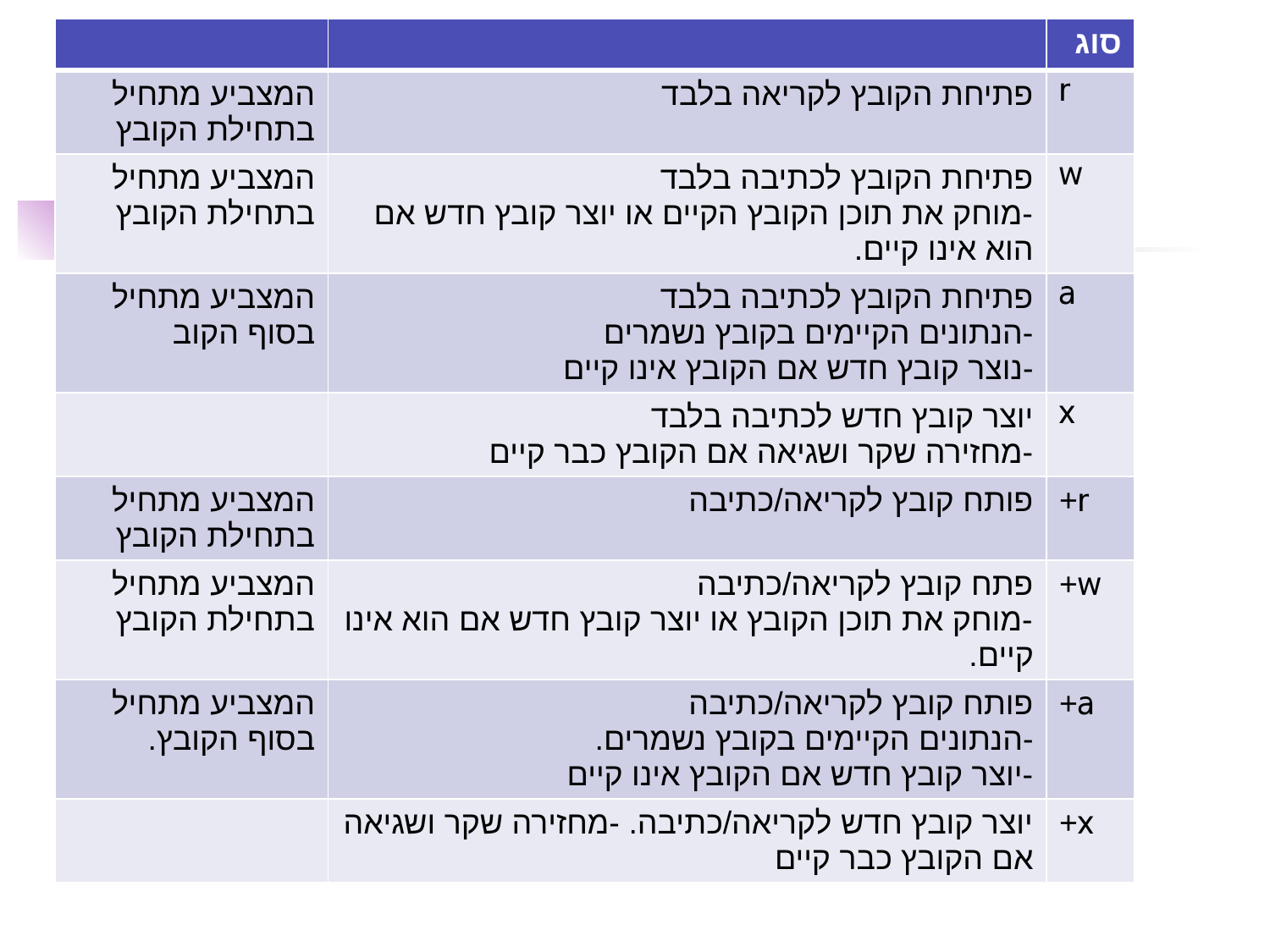

|  |  | סוג |
| --- | --- | --- |
| המצביע מתחיל בתחילת הקובץ | פתיחת הקובץ לקריאה בלבד | r |
| המצביע מתחיל בתחילת הקובץ | פתיחת הקובץ לכתיבה בלבד -מוחק את תוכן הקובץ הקיים או יוצר קובץ חדש אם הוא אינו קיים. | w |
| המצביע מתחיל בסוף הקוב | פתיחת הקובץ לכתיבה בלבד -הנתונים הקיימים בקובץ נשמרים -נוצר קובץ חדש אם הקובץ אינו קיים | a |
|  | יוצר קובץ חדש לכתיבה בלבד -מחזירה שקר ושגיאה אם הקובץ כבר קיים | x |
| המצביע מתחיל בתחילת הקובץ | פותח קובץ לקריאה/כתיבה | r+ |
| המצביע מתחיל בתחילת הקובץ | פתח קובץ לקריאה/כתיבה -מוחק את תוכן הקובץ או יוצר קובץ חדש אם הוא אינו קיים. | w+ |
| המצביע מתחיל בסוף הקובץ. | פותח קובץ לקריאה/כתיבה -הנתונים הקיימים בקובץ נשמרים. -יוצר קובץ חדש אם הקובץ אינו קיים | a+ |
|  | יוצר קובץ חדש לקריאה/כתיבה. -מחזירה שקר ושגיאה אם הקובץ כבר קיים | x+ |